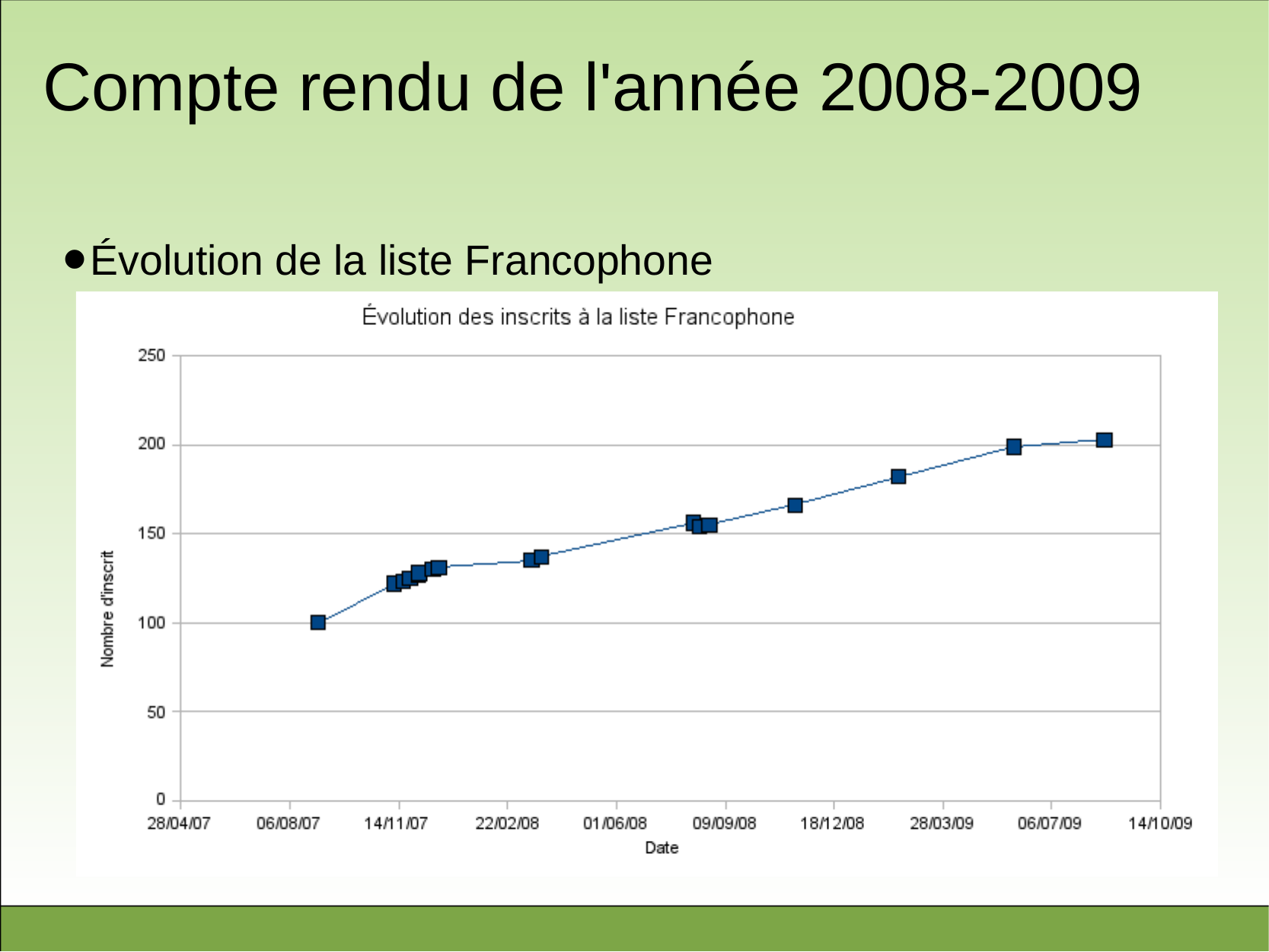

# Compte rendu de l'année 2008-2009
Évolution de la liste Francophone